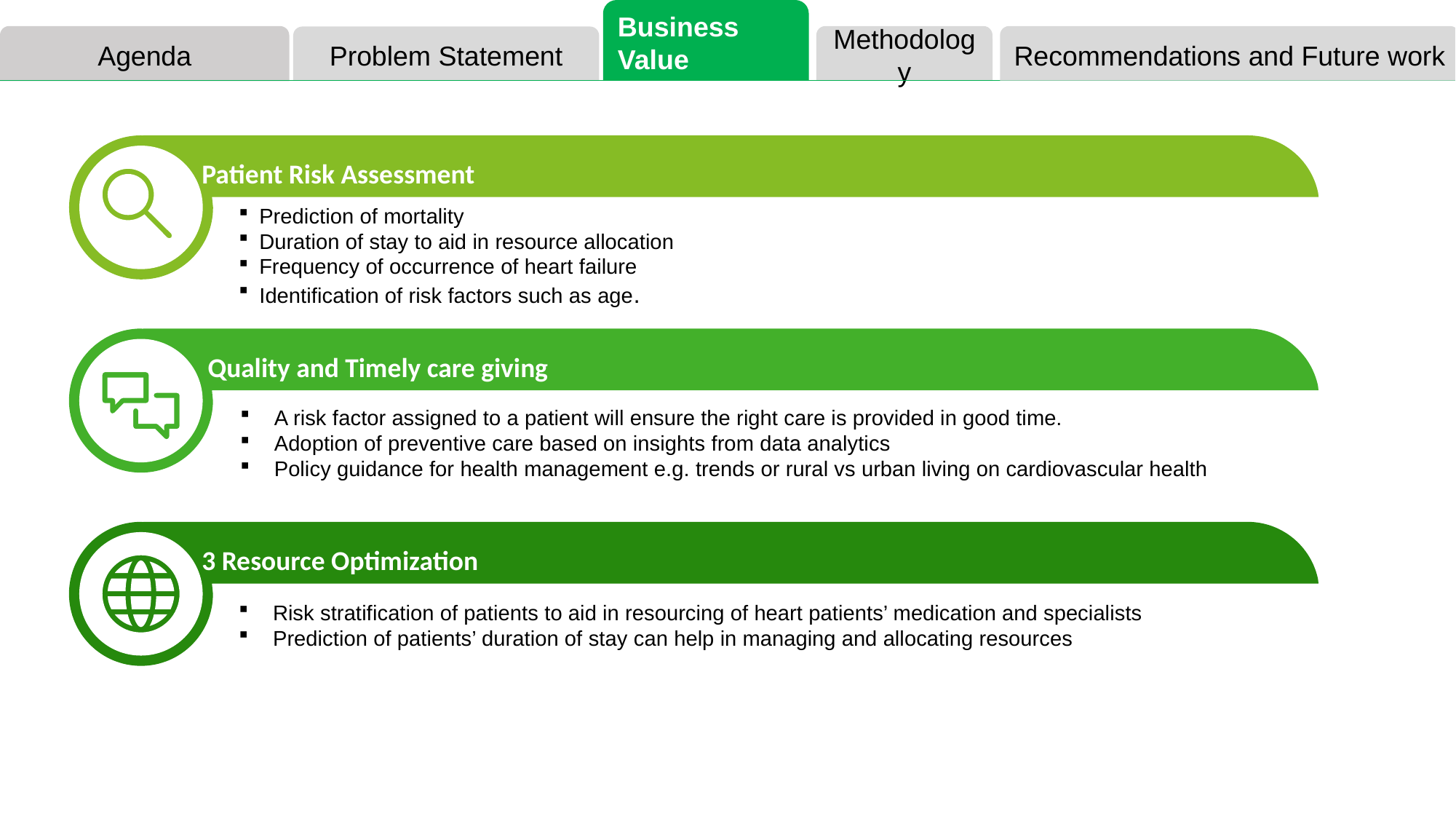

Business Value
Agenda
Recommendations and Future work
Methodology
Problem Statement
  Patient Risk Assessment

Prediction of mortality
Duration of stay to aid in resource allocation
Frequency of occurrence of heart failure
Identification of risk factors such as age.
   Quality and Timely care giving

  3 Resource Optimization

A risk factor assigned to a patient will ensure the right care is provided in good time.
Adoption of preventive care based on insights from data analytics
Policy guidance for health management e.g. trends or rural vs urban living on cardiovascular health
Risk stratification of patients to aid in resourcing of heart patients’ medication and specialists
Prediction of patients’ duration of stay can help in managing and allocating resources